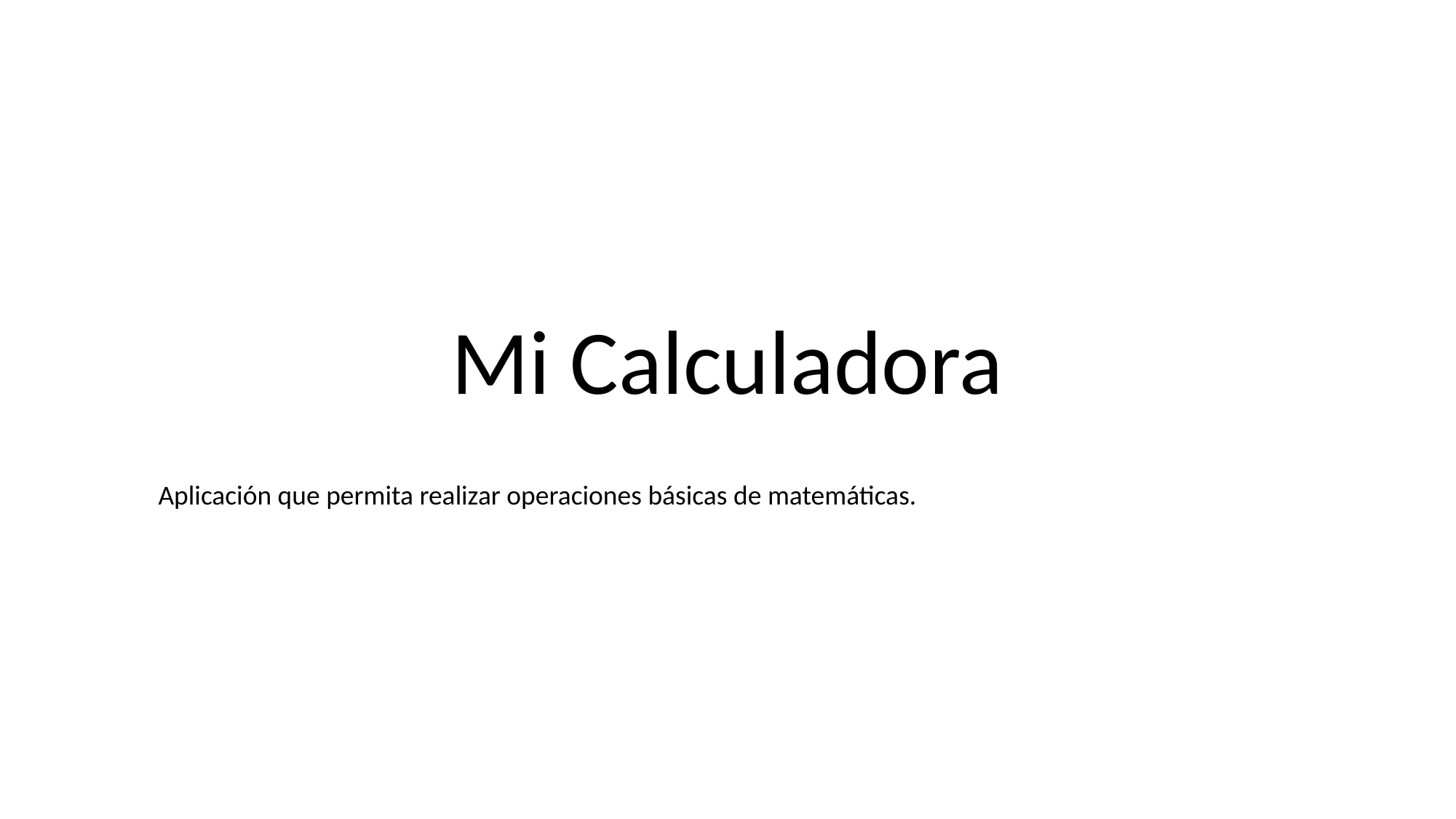

# Mi Calculadora
Aplicación que permita realizar operaciones básicas de matemáticas.